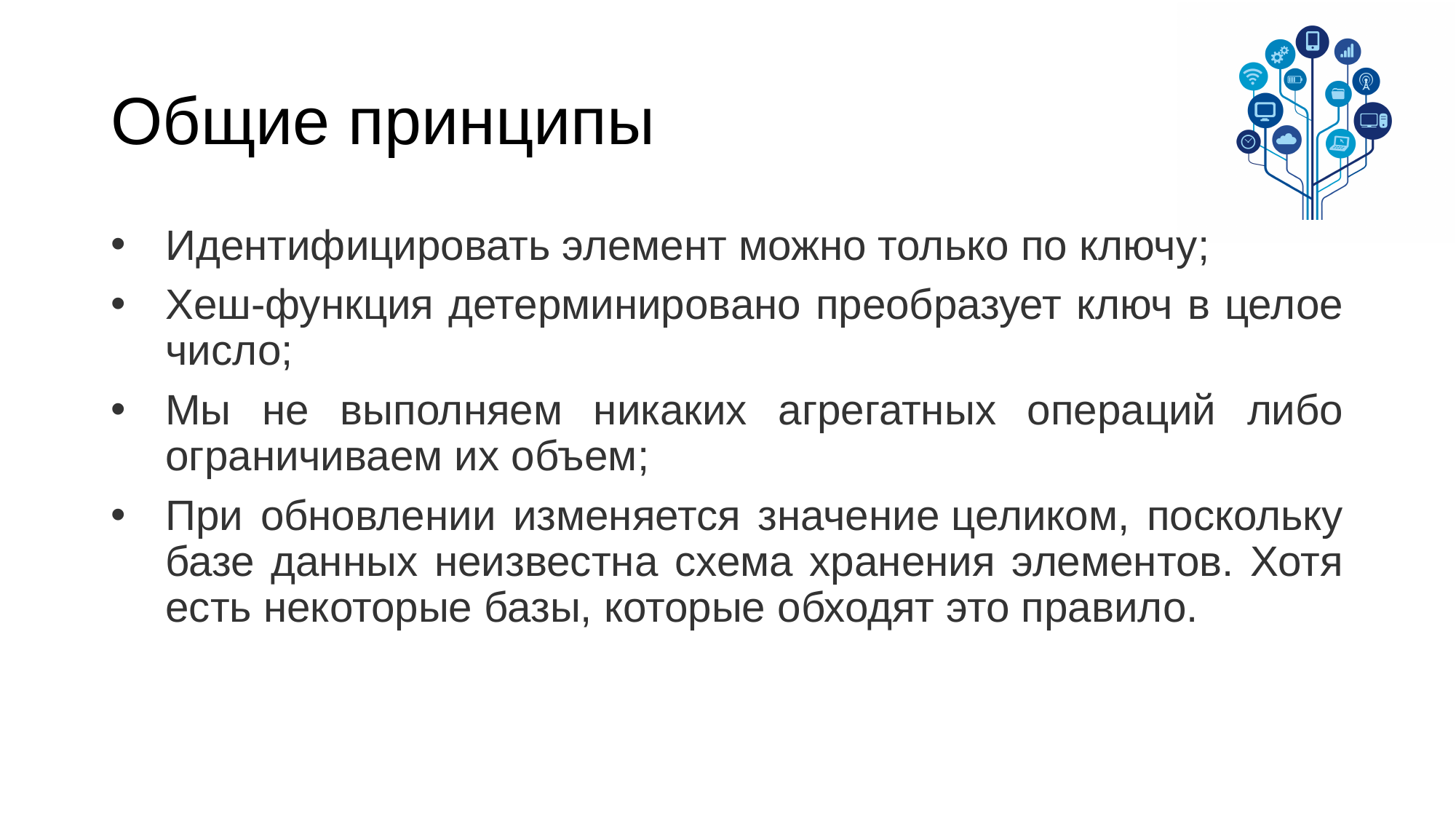

# Общие принципы
Идентифицировать элемент можно только по ключу;
Хеш-функция детерминировано преобразует ключ в целое число;
Мы не выполняем никаких агрегатных операций либо ограничиваем их объем;
При обновлении изменяется значение целиком, поскольку базе данных неизвестна схема хранения элементов. Хотя есть некоторые базы, которые обходят это правило.